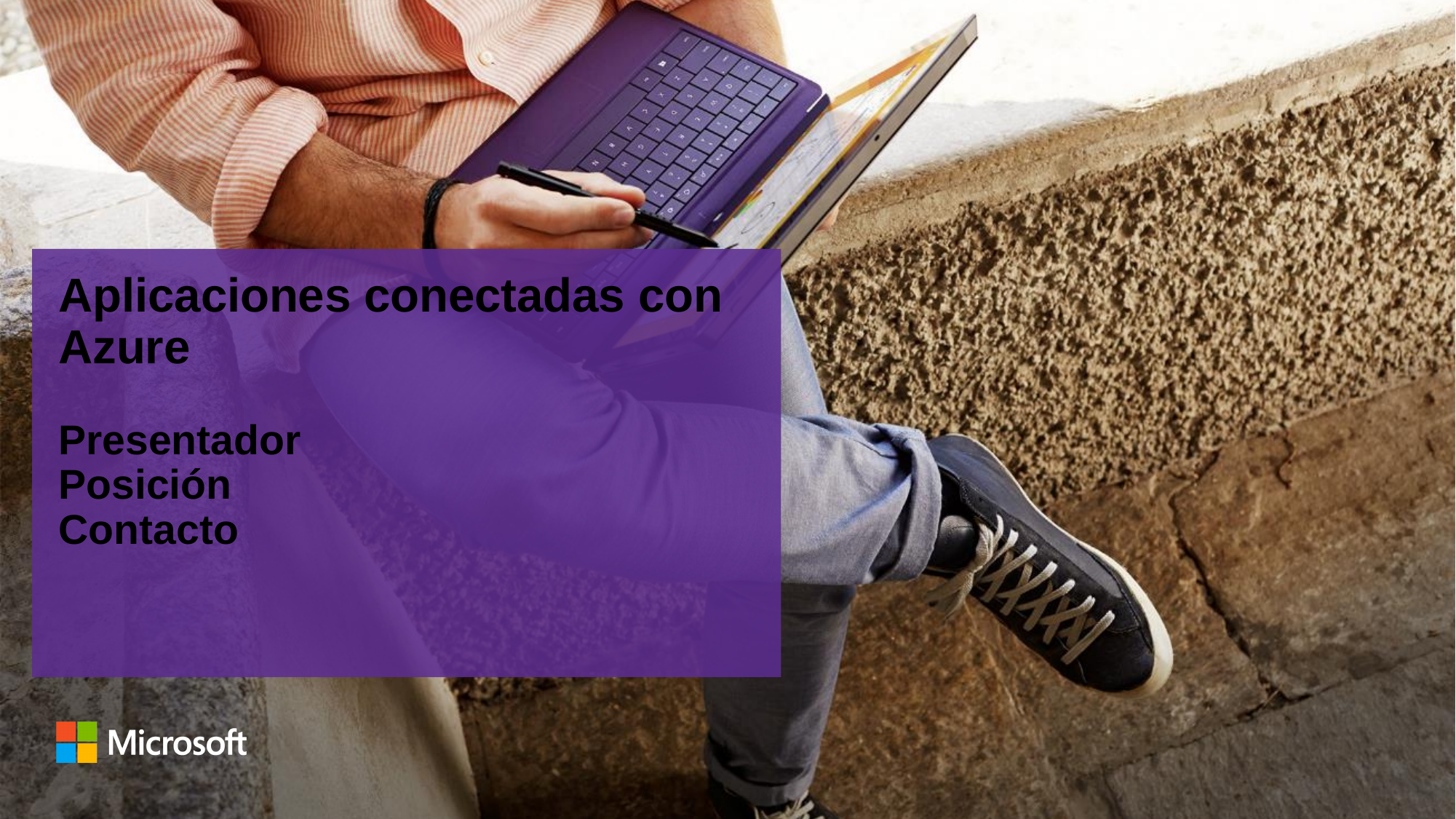

Aplicaciones conectadas con Azure

Presentador
Posición
Contacto